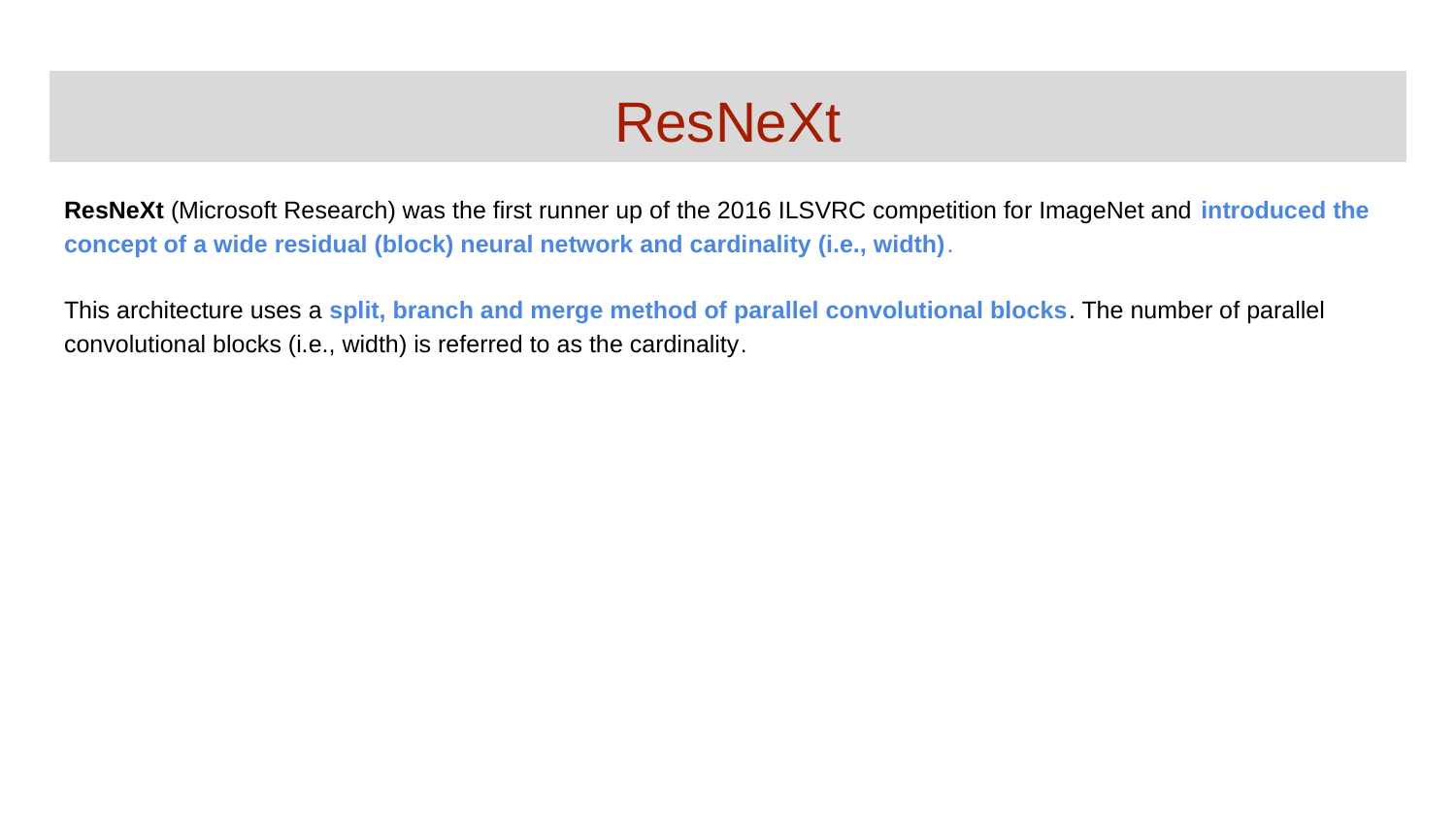

# ResNeXt
ResNeXt (Microsoft Research) was the first runner up of the 2016 ILSVRC competition for ImageNet and introduced the concept of a wide residual (block) neural network and cardinality (i.e., width).

This architecture uses a split, branch and merge method of parallel convolutional blocks. The number of parallel convolutional blocks (i.e., width) is referred to as the cardinality.